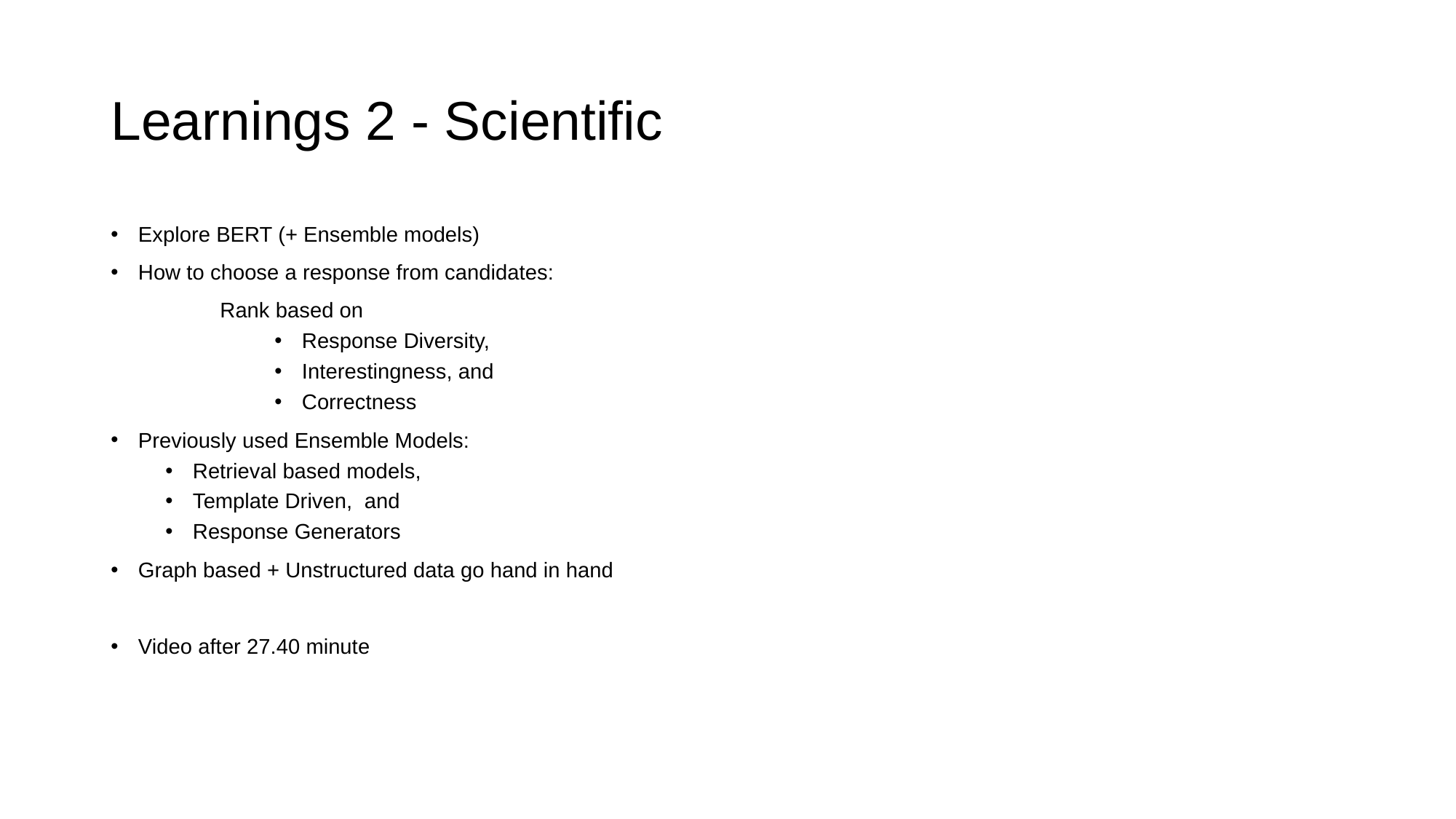

# Learnings 2 - Scientific
Explore BERT (+ Ensemble models)
How to choose a response from candidates:
	Rank based on
Response Diversity,
Interestingness, and
Correctness
Previously used Ensemble Models:
Retrieval based models,
Template Driven,  and
Response Generators
Graph based + Unstructured data go hand in hand

Video after 27.40 minute